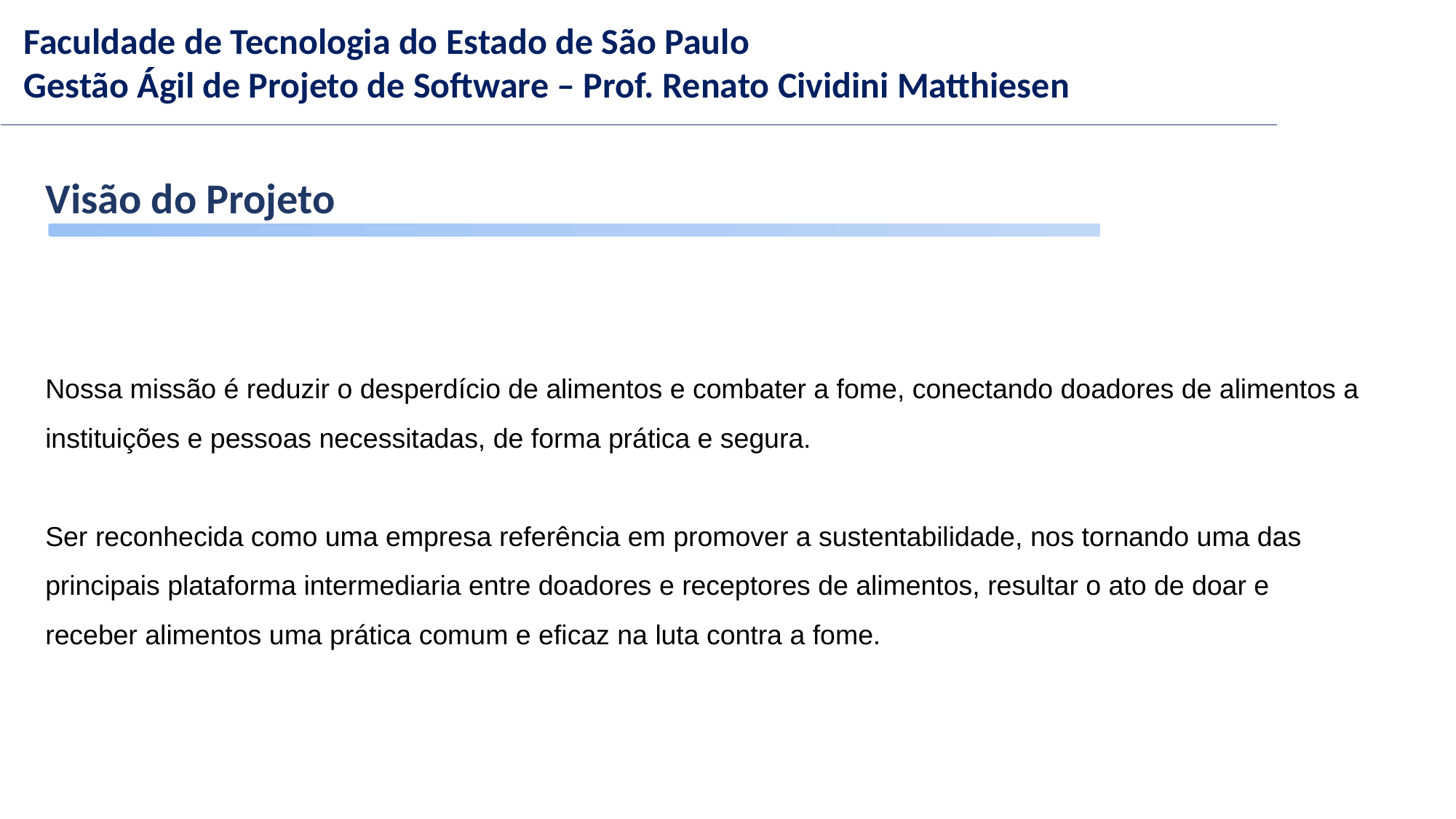

Visão do Projeto

Nossa missão é reduzir o desperdício de alimentos e combater a fome, conectando doadores de alimentos a instituições e pessoas necessitadas, de forma prática e segura.

Ser reconhecida como uma empresa referência em promover a sustentabilidade, nos tornando uma das principais plataforma intermediaria entre doadores e receptores de alimentos, resultar o ato de doar e receber alimentos uma prática comum e eficaz na luta contra a fome.